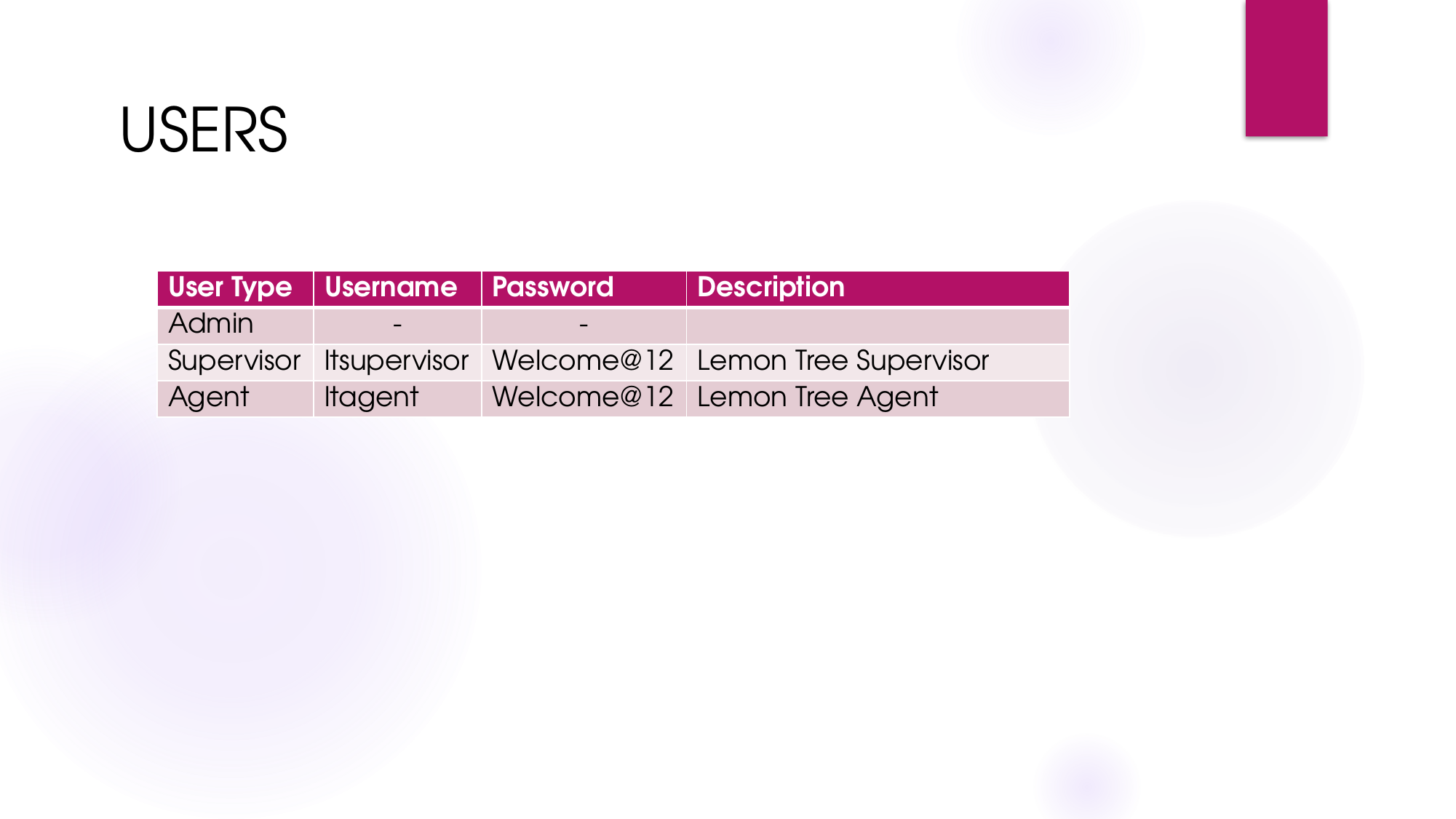

USERS
| User Type | Username | Password | Description |
| --- | --- | --- | --- |
| Admin | - | - |  |
| Supervisor | ltsupervisor | Welcome@12 | Lemon Tree Supervisor |
| Agent | ltagent | Welcome@12 | Lemon Tree Agent |